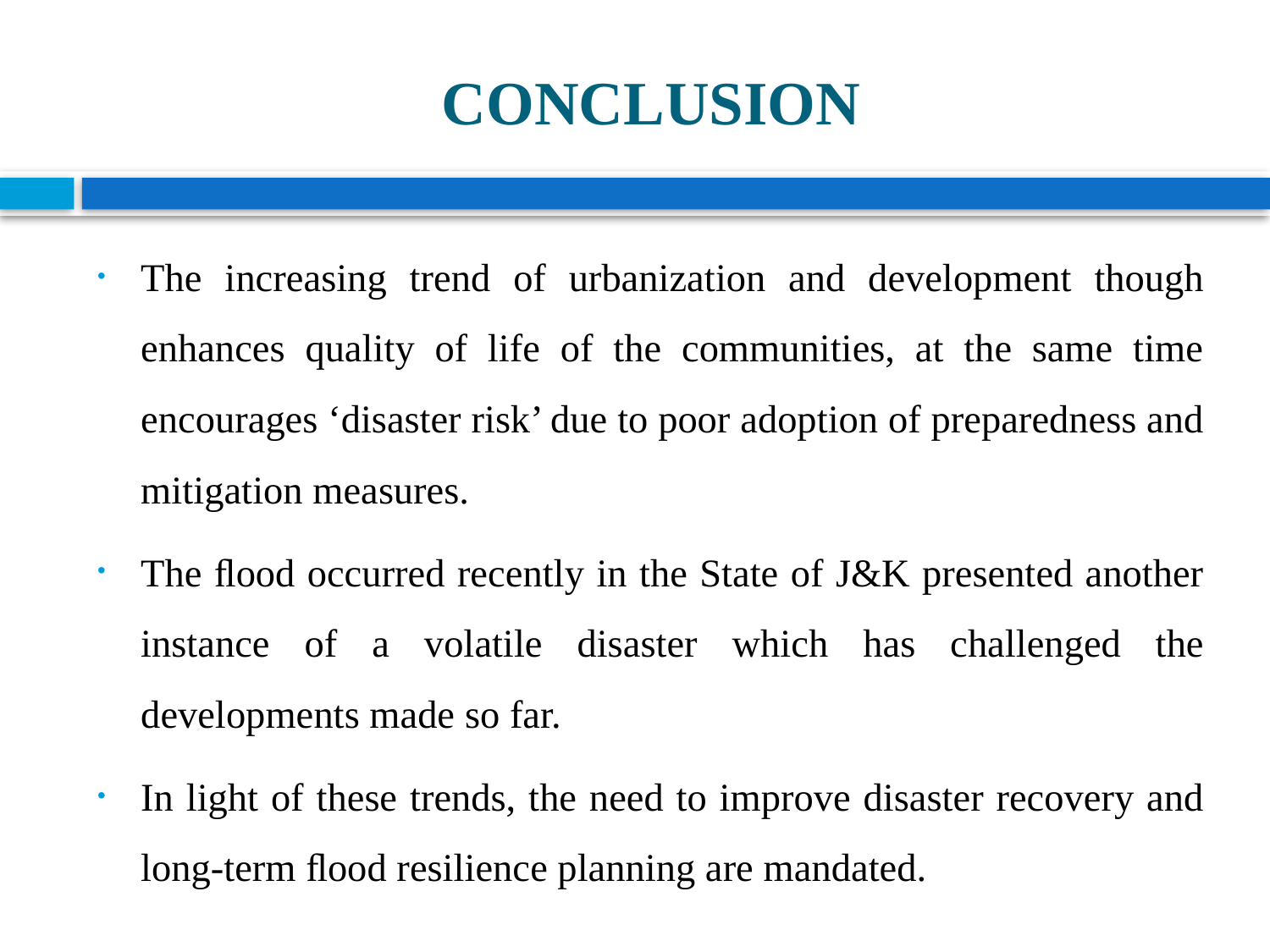

# CONCLUSION
The increasing trend of urbanization and development though enhances quality of life of the communities, at the same time encourages ‘disaster risk’ due to poor adoption of preparedness and mitigation measures.
The ﬂood occurred recently in the State of J&K presented another instance of a volatile disaster which has challenged the developments made so far.
In light of these trends, the need to improve disaster recovery and long-term ﬂood resilience planning are mandated.